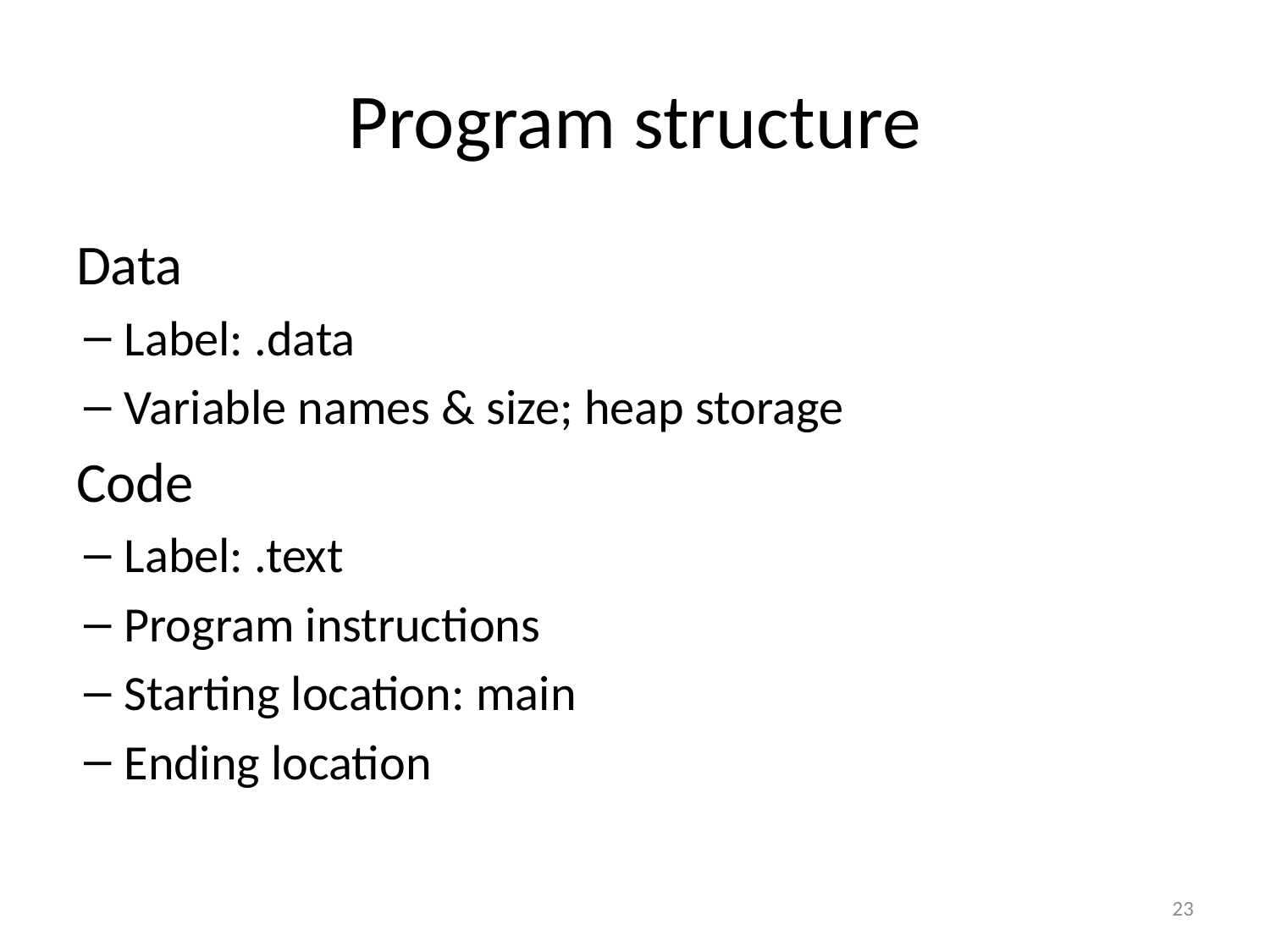

# Program structure
Data
Label: .data
Variable names & size; heap storage
Code
Label: .text
Program instructions
Starting location: main
Ending location
23